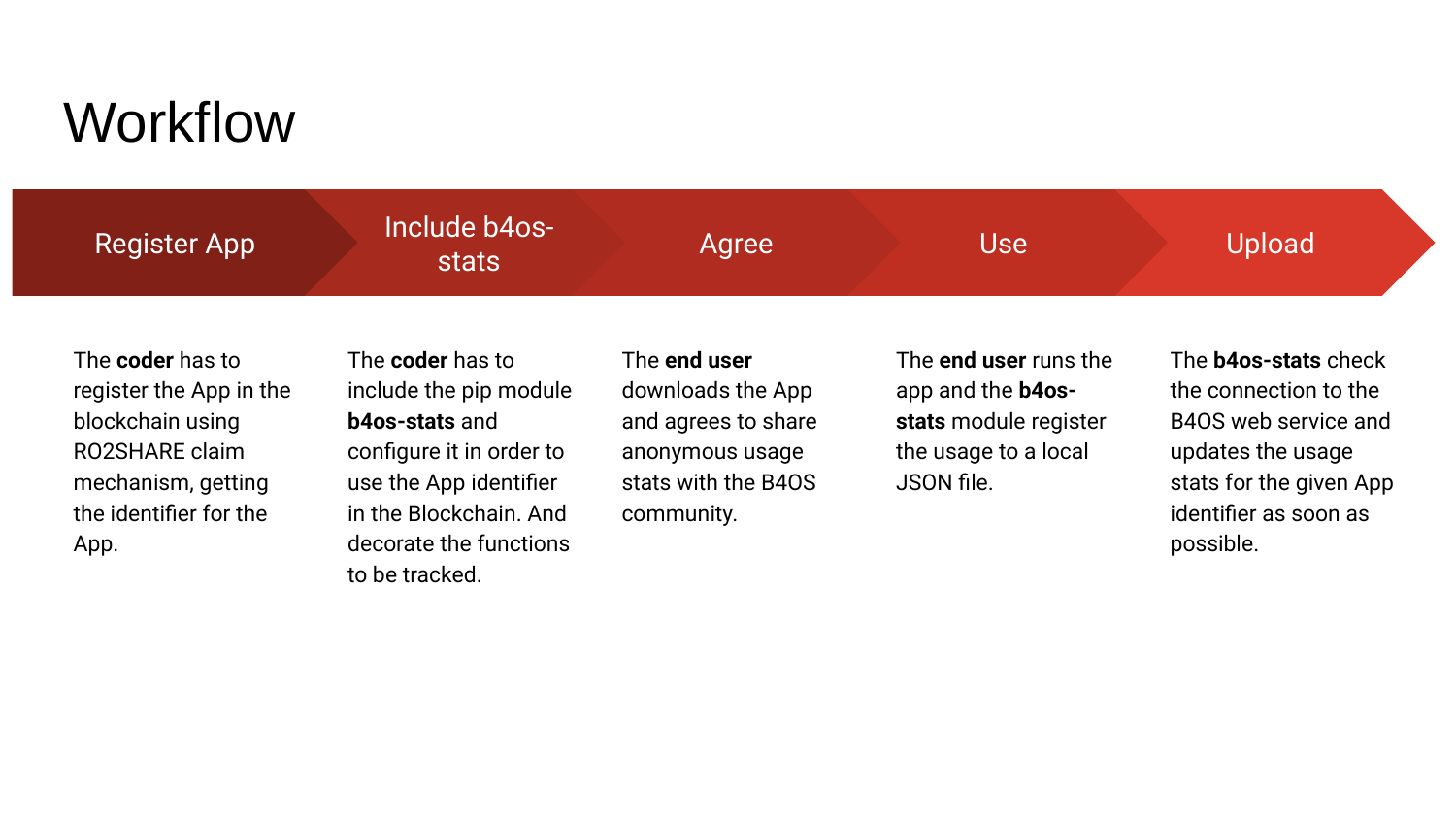

Workflow
Include b4os-stats
Agree
Use
Upload
Register App
The coder has to register the App in the blockchain using RO2SHARE claim mechanism, getting the identifier for the App.
The coder has to include the pip module b4os-stats and configure it in order to use the App identifier in the Blockchain. And decorate the functions to be tracked.
The end user downloads the App and agrees to share anonymous usage stats with the B4OS community.
The end user runs the app and the b4os-stats module register the usage to a local JSON file.
The b4os-stats check the connection to the B4OS web service and updates the usage stats for the given App identifier as soon as possible.